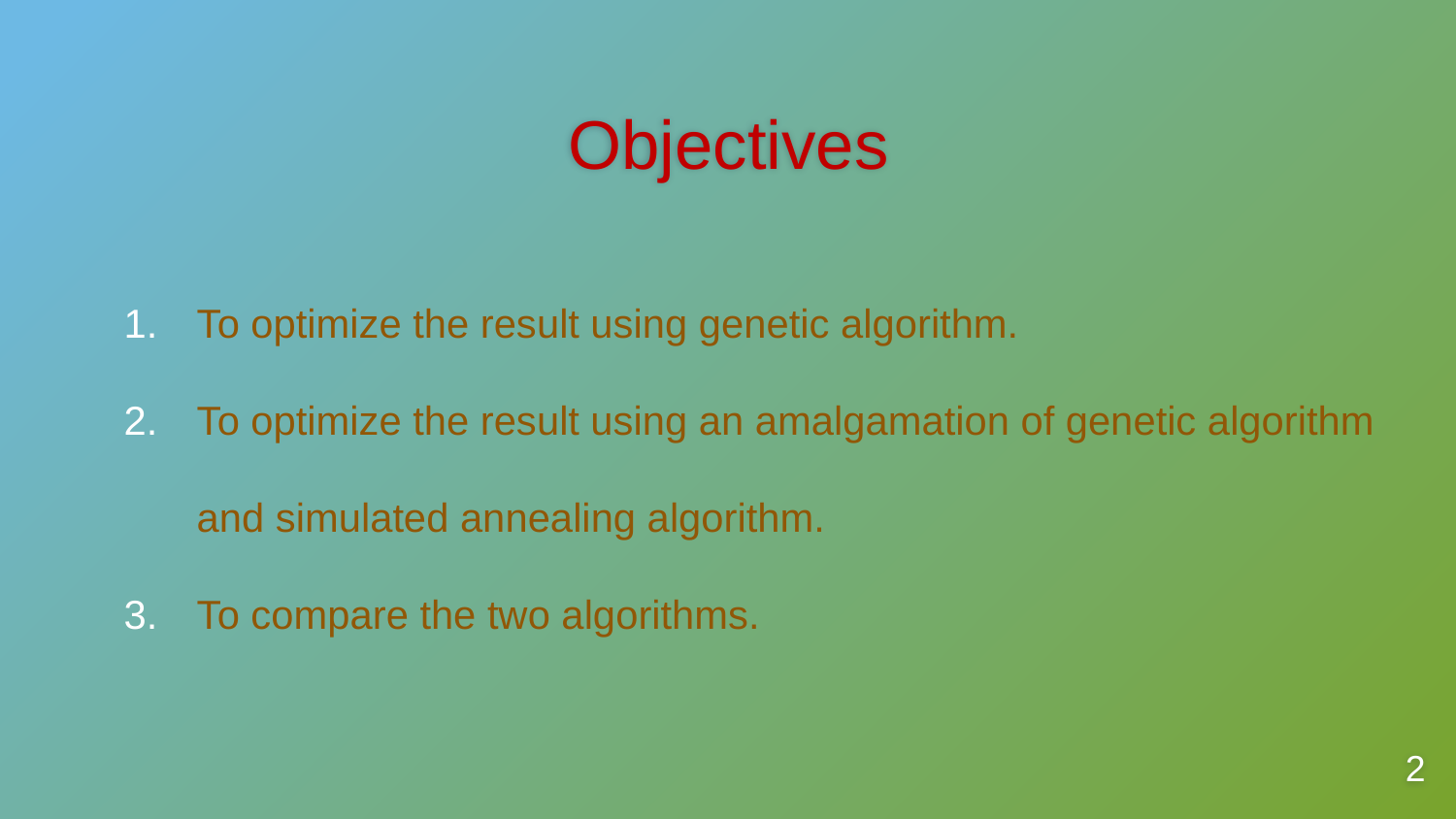

# Objectives
To optimize the result using genetic algorithm.
To optimize the result using an amalgamation of genetic algorithm and simulated annealing algorithm.
To compare the two algorithms.
2